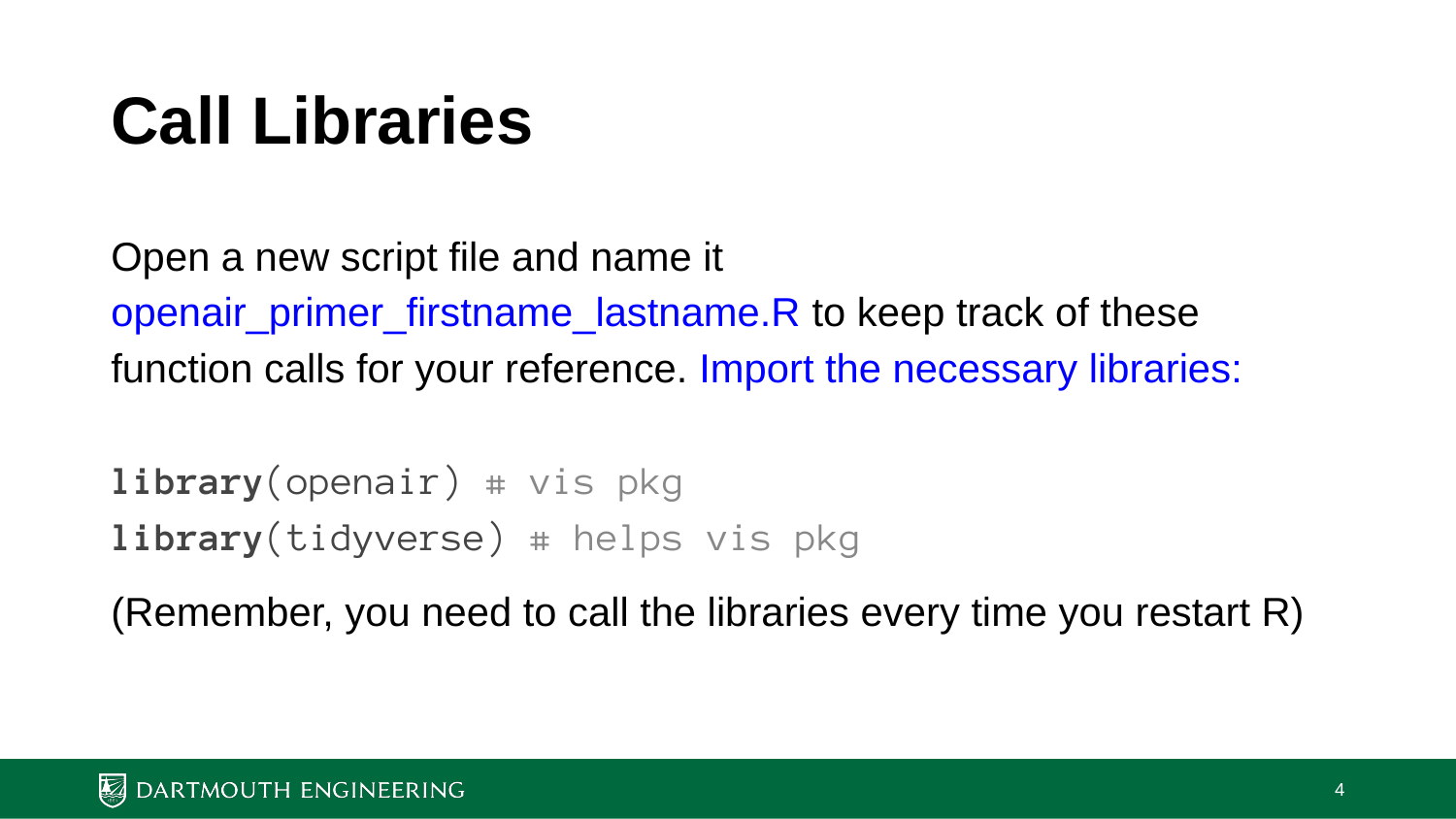

# Call Libraries
Open a new script file and name it openair_primer_firstname_lastname.R to keep track of these function calls for your reference. Import the necessary libraries:
library(openair) # vis pkg
library(tidyverse) # helps vis pkg
(Remember, you need to call the libraries every time you restart R)
4